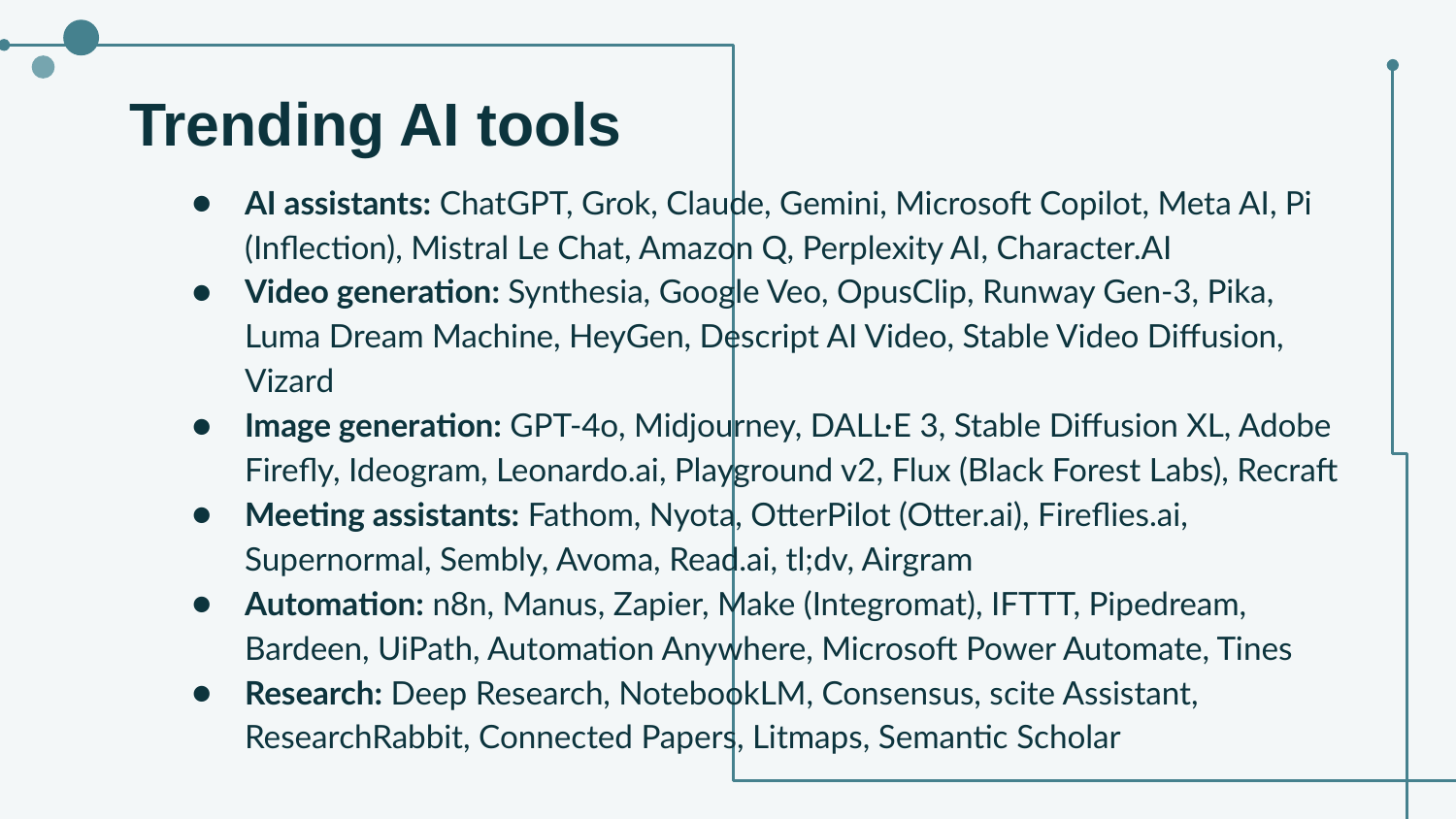

# Trending AI tools
AI assistants: ChatGPT, Grok, Claude, Gemini, Microsoft Copilot, Meta AI, Pi (Inflection), Mistral Le Chat, Amazon Q, Perplexity AI, Character.AI
Video generation: Synthesia, Google Veo, OpusClip, Runway Gen-3, Pika, Luma Dream Machine, HeyGen, Descript AI Video, Stable Video Diffusion, Vizard
Image generation: GPT-4o, Midjourney, DALL·E 3, Stable Diffusion XL, Adobe Firefly, Ideogram, Leonardo.ai, Playground v2, Flux (Black Forest Labs), Recraft
Meeting assistants: Fathom, Nyota, OtterPilot (Otter.ai), Fireflies.ai, Supernormal, Sembly, Avoma, Read.ai, tl;dv, Airgram
Automation: n8n, Manus, Zapier, Make (Integromat), IFTTT, Pipedream, Bardeen, UiPath, Automation Anywhere, Microsoft Power Automate, Tines
Research: Deep Research, NotebookLM, Consensus, scite Assistant, ResearchRabbit, Connected Papers, Litmaps, Semantic Scholar